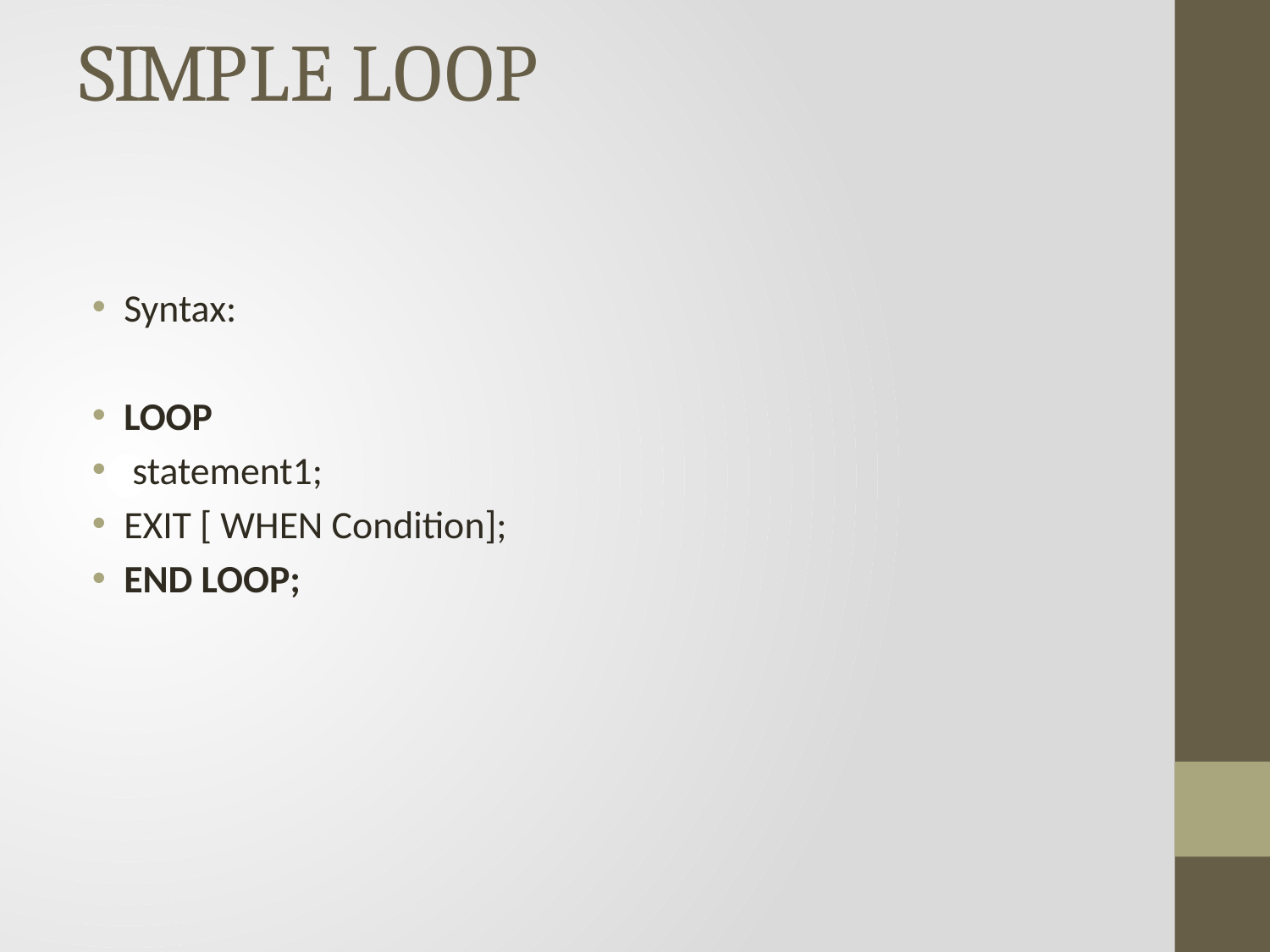

# SIMPLE LOOP

Syntax:

LOOP
 statement1;
EXIT [ WHEN Condition];
END LOOP;